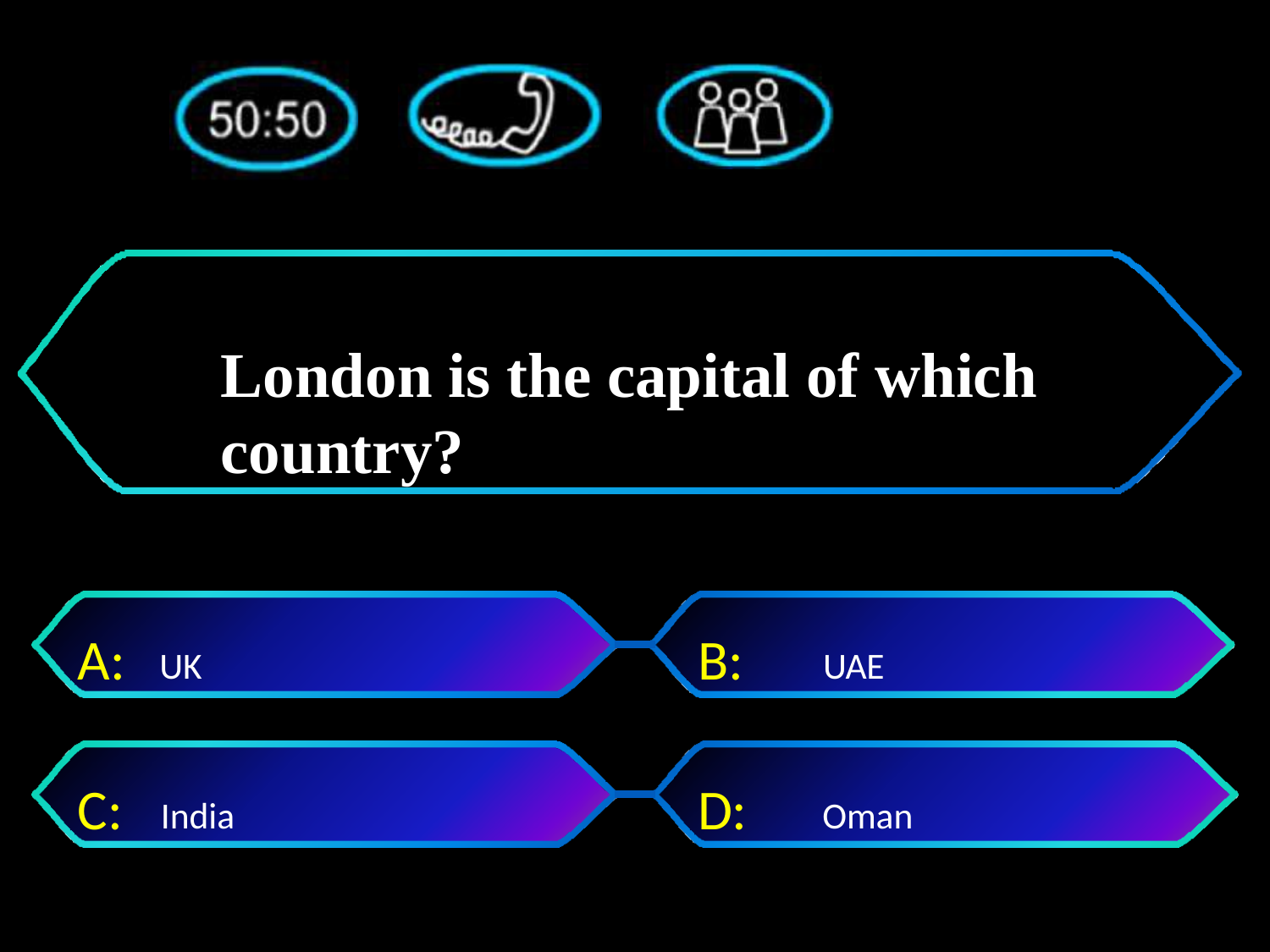

# London is the capital of which country?

A:	UK
B:	UAE

C:   India
D:	  Oman